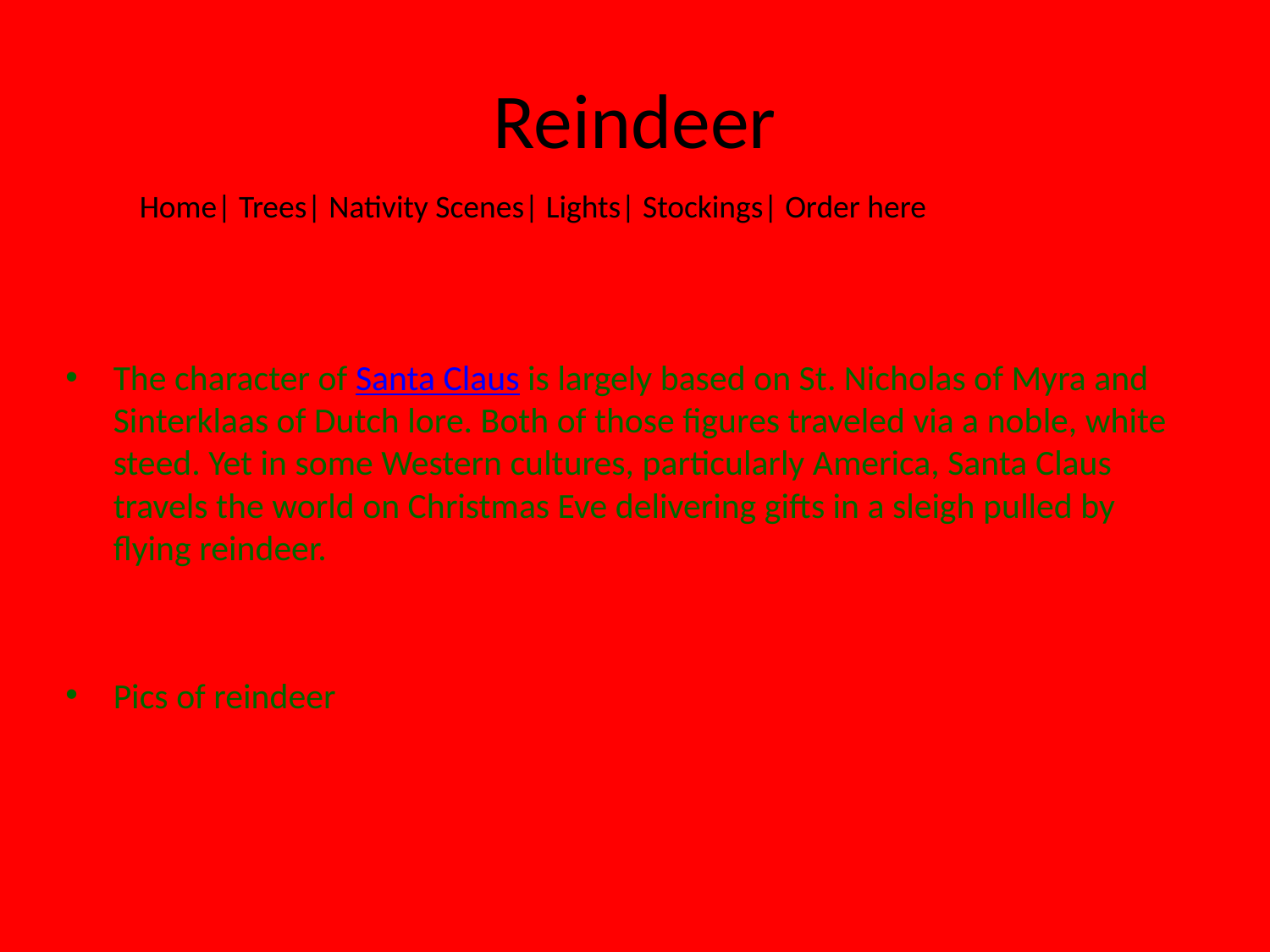

# Reindeer
Home| Trees| Nativity Scenes| Lights| Stockings| Order here
The character of Santa Claus is largely based on St. Nicholas of Myra and Sinterklaas of Dutch lore. Both of those figures traveled via a noble, white steed. Yet in some Western cultures, particularly America, Santa Claus travels the world on Christmas Eve delivering gifts in a sleigh pulled by flying reindeer.

Pics of reindeer